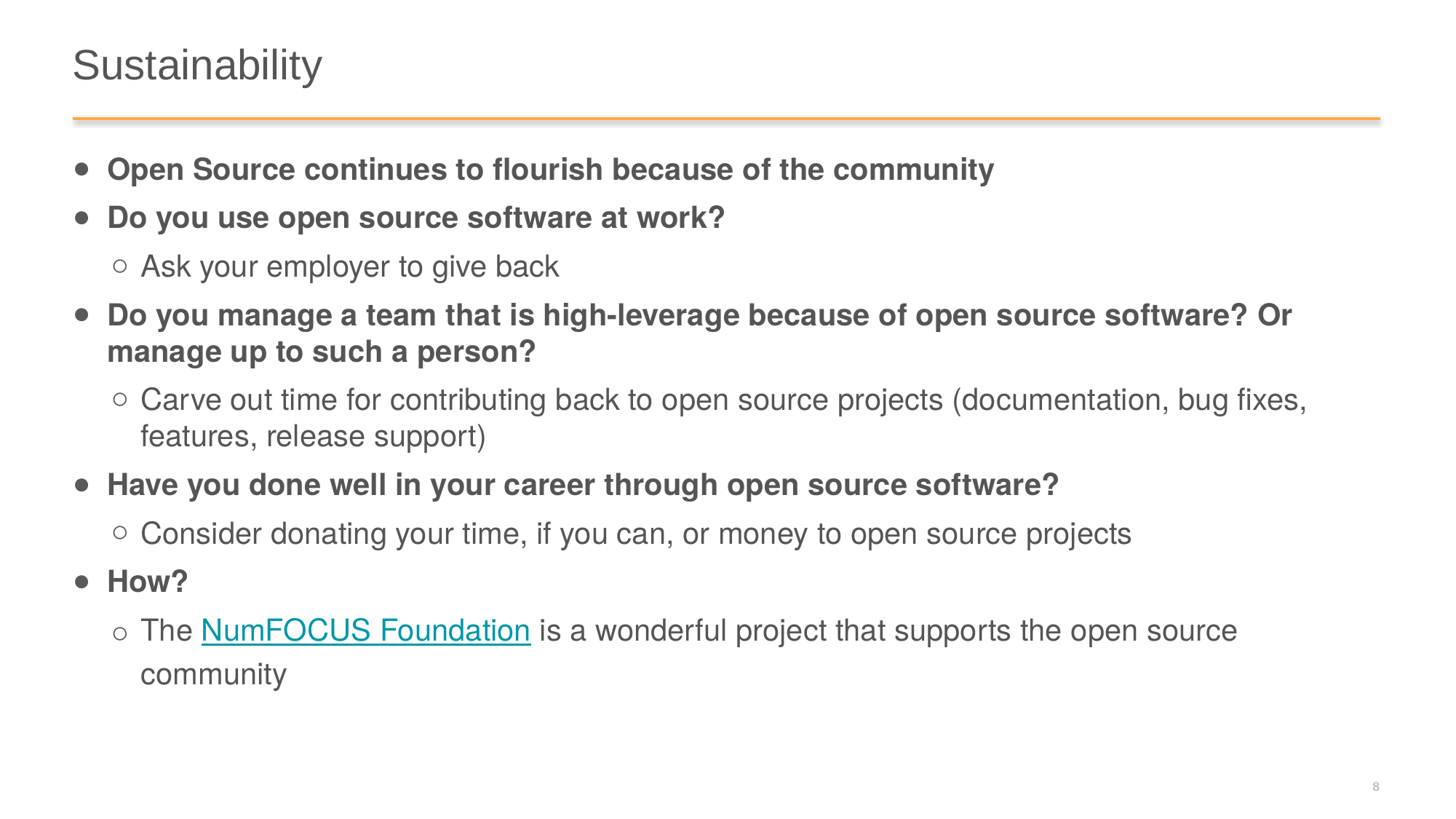

# Sustainability
Open Source continues to flourish because of the community
Do you use open source software at work?
Ask your employer to give back
Do you manage a team that is high-leverage because of open source software? Or manage up to such a person?
Carve out time for contributing back to open source projects (documentation, bug fixes, features, release support)
Have you done well in your career through open source software?
Consider donating your time, if you can, or money to open source projects
How?
The NumFOCUS Foundation is a wonderful project that supports the open source community